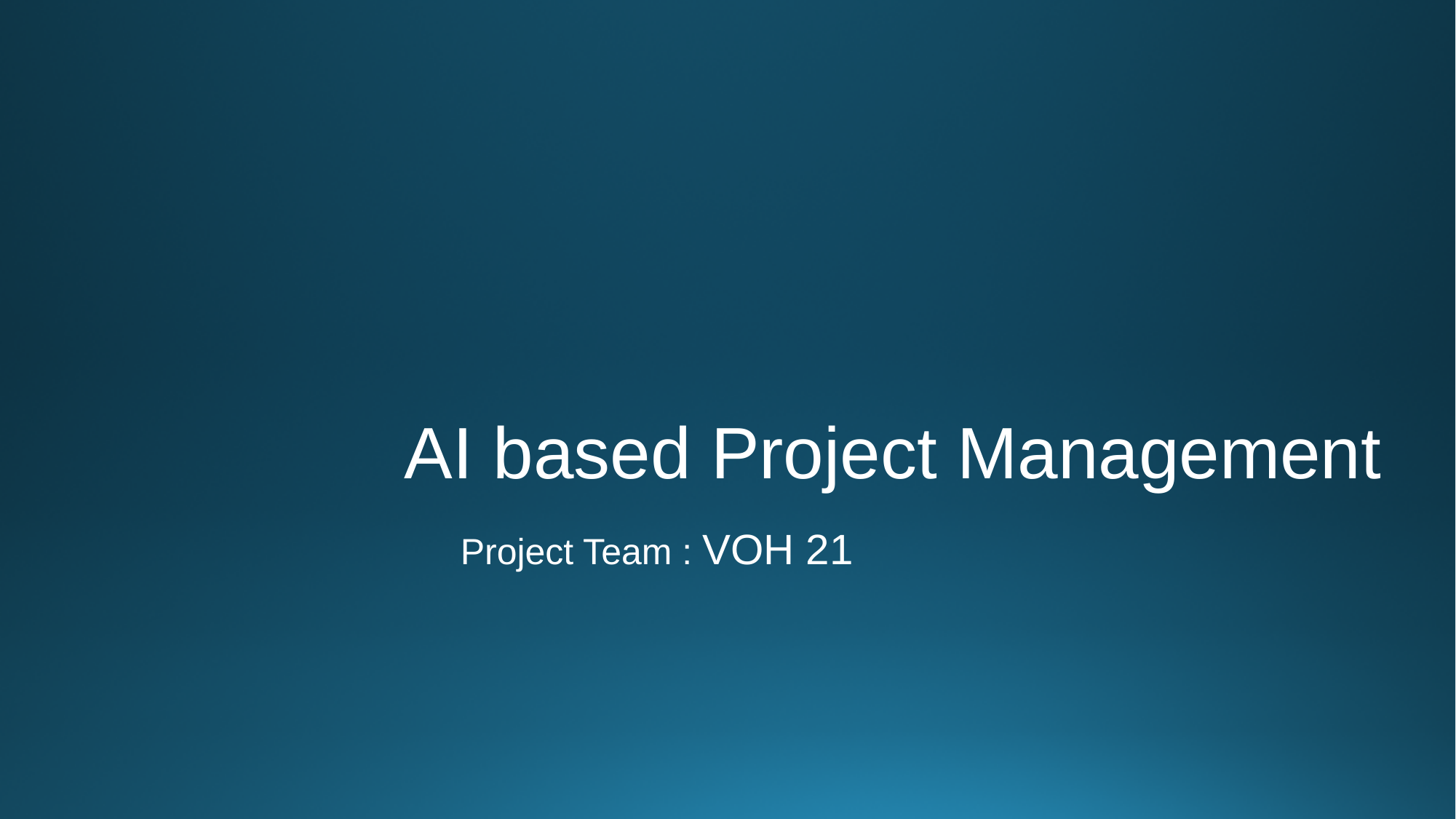

AI based Project Management
Project Team : VOH 21